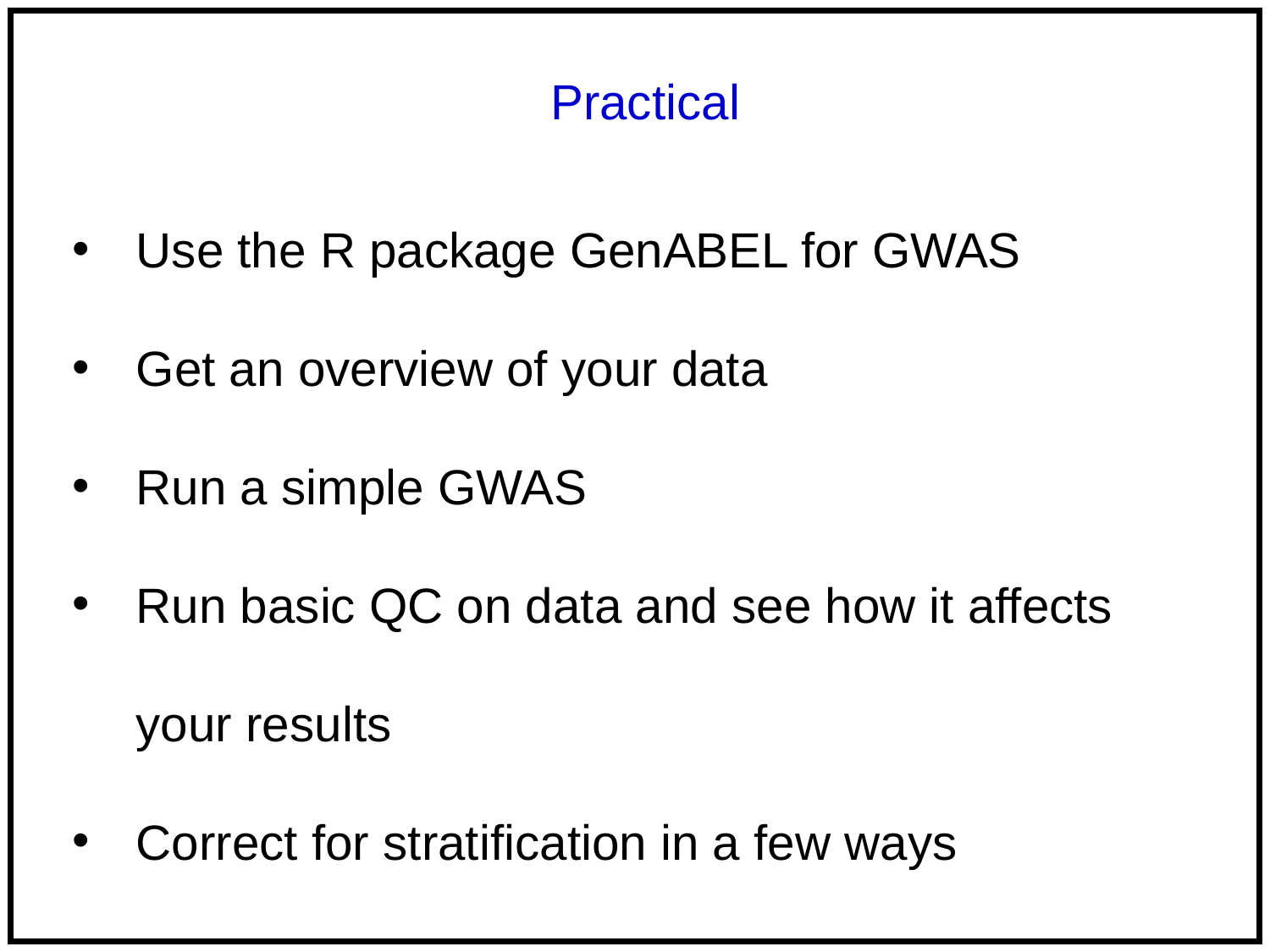

Practical

Use the R package GenABEL for GWAS
Get an overview of your data
Run a simple GWAS
Run basic QC on data and see how it affects your results
Correct for stratification in a few ways